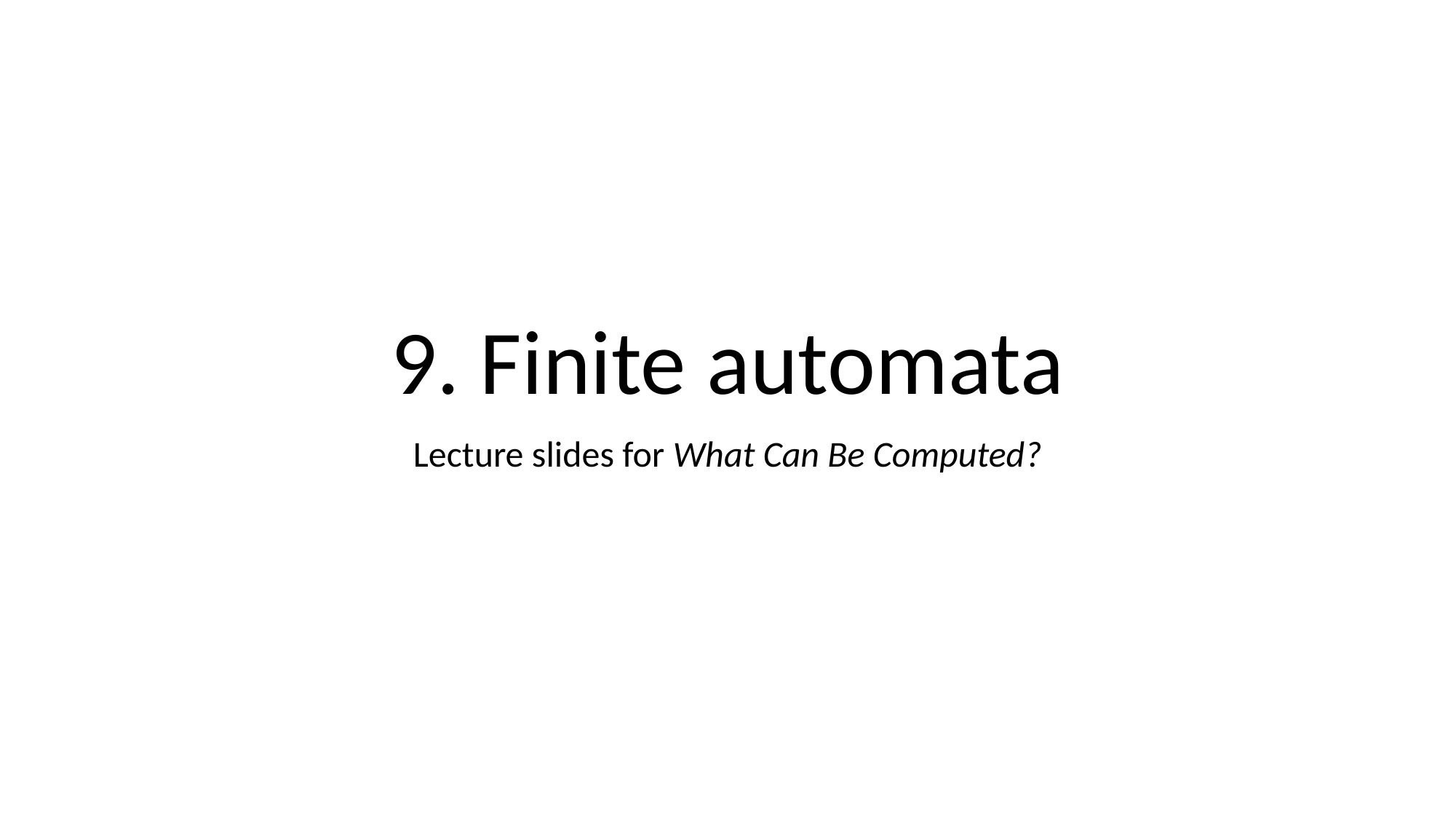

# 9. Finite automata
Lecture slides for What Can Be Computed?